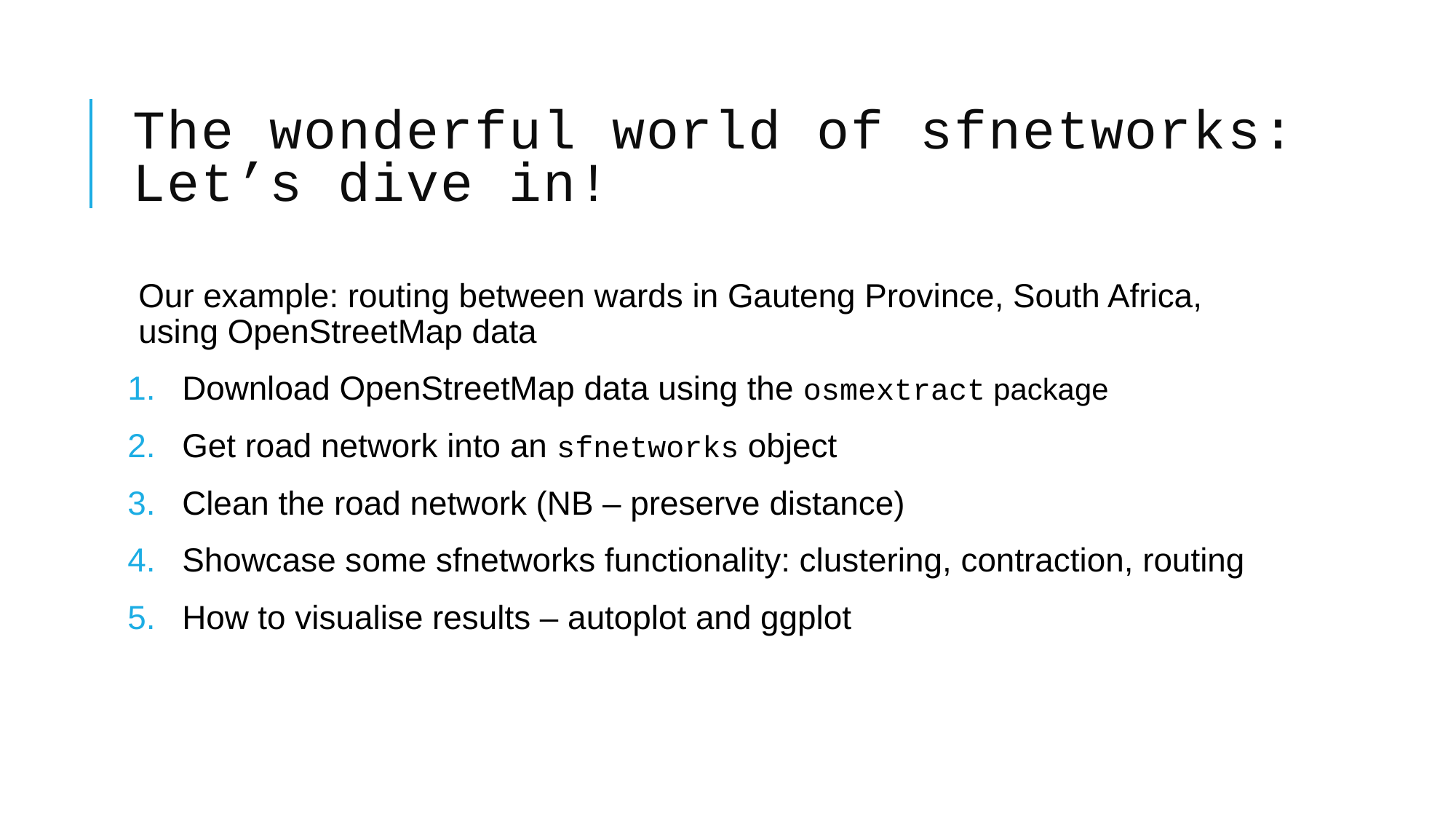

# The wonderful world of sfnetworks: Let’s dive in!
Our example: routing between wards in Gauteng Province, South Africa, using OpenStreetMap data
Download OpenStreetMap data using the osmextract package
Get road network into an sfnetworks object
Clean the road network (NB – preserve distance)
Showcase some sfnetworks functionality: clustering, contraction, routing
How to visualise results – autoplot and ggplot